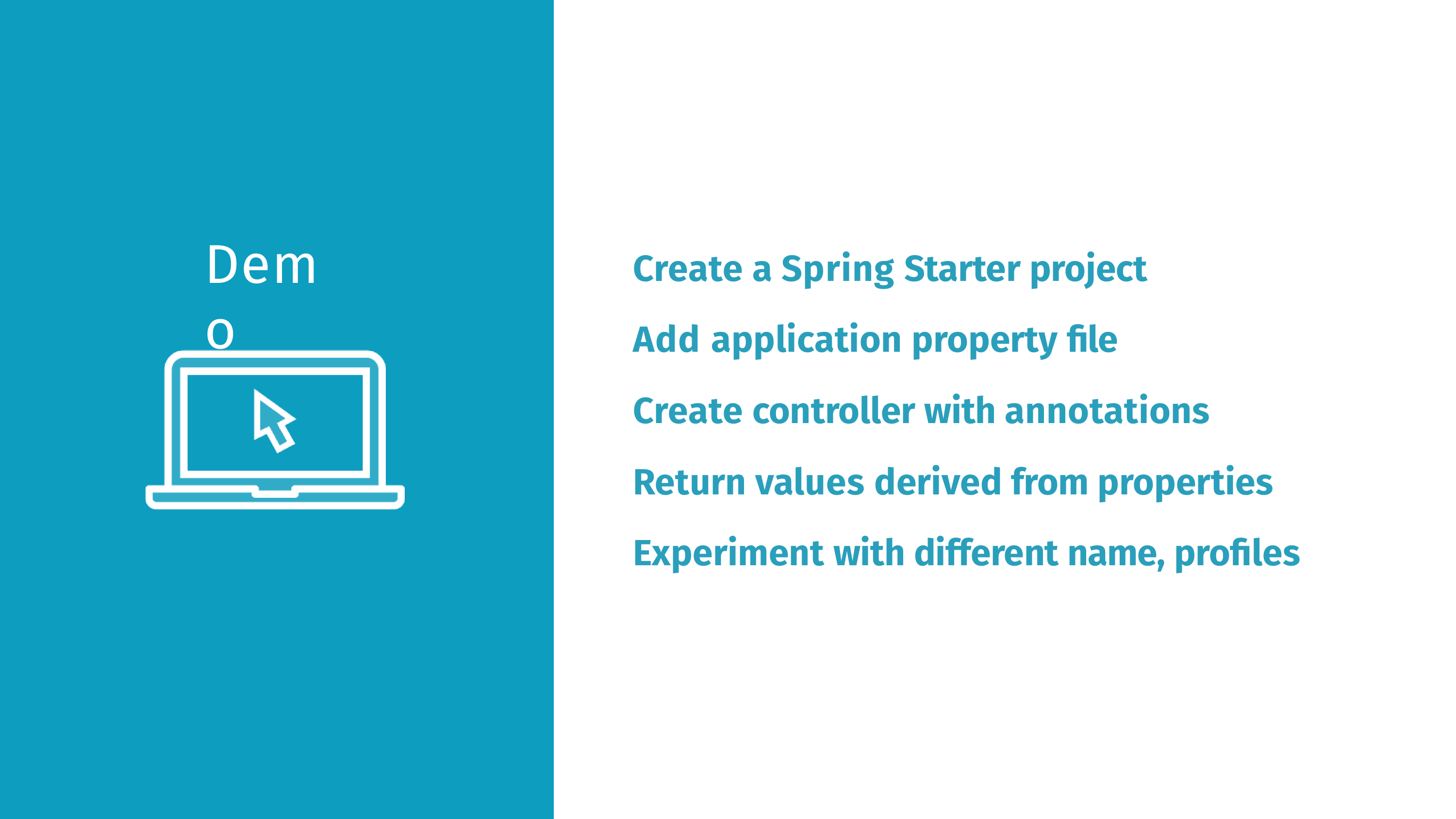

Demo
# Create a Spring Starter project
Add application property file  Create controller with annotations
Return values derived from properties  Experiment with different name, profiles
20